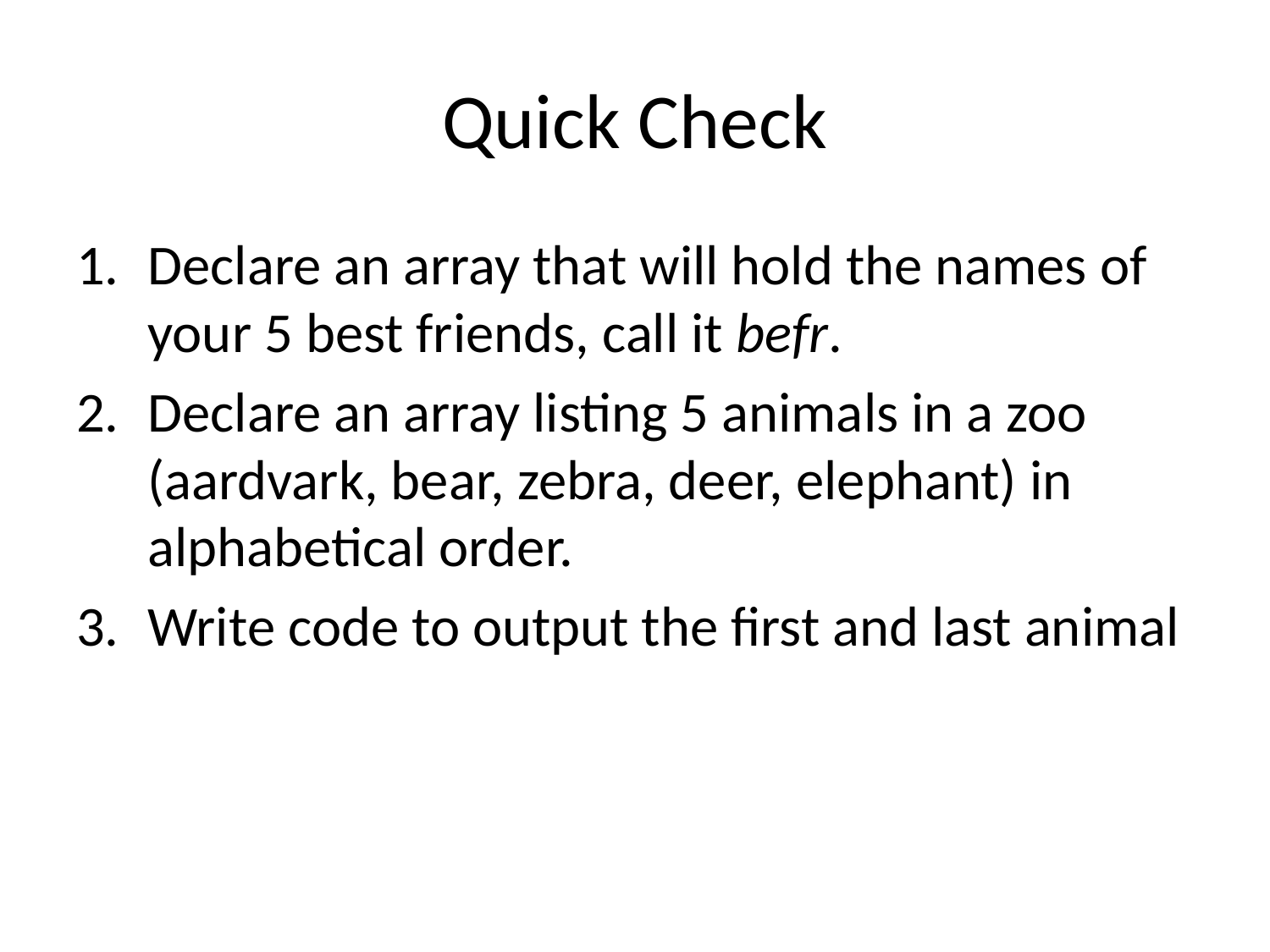

# Quick Check
Declare an array that will hold the names of your 5 best friends, call it befr.
Declare an array listing 5 animals in a zoo (aardvark, bear, zebra, deer, elephant) in alphabetical order.
Write code to output the first and last animal